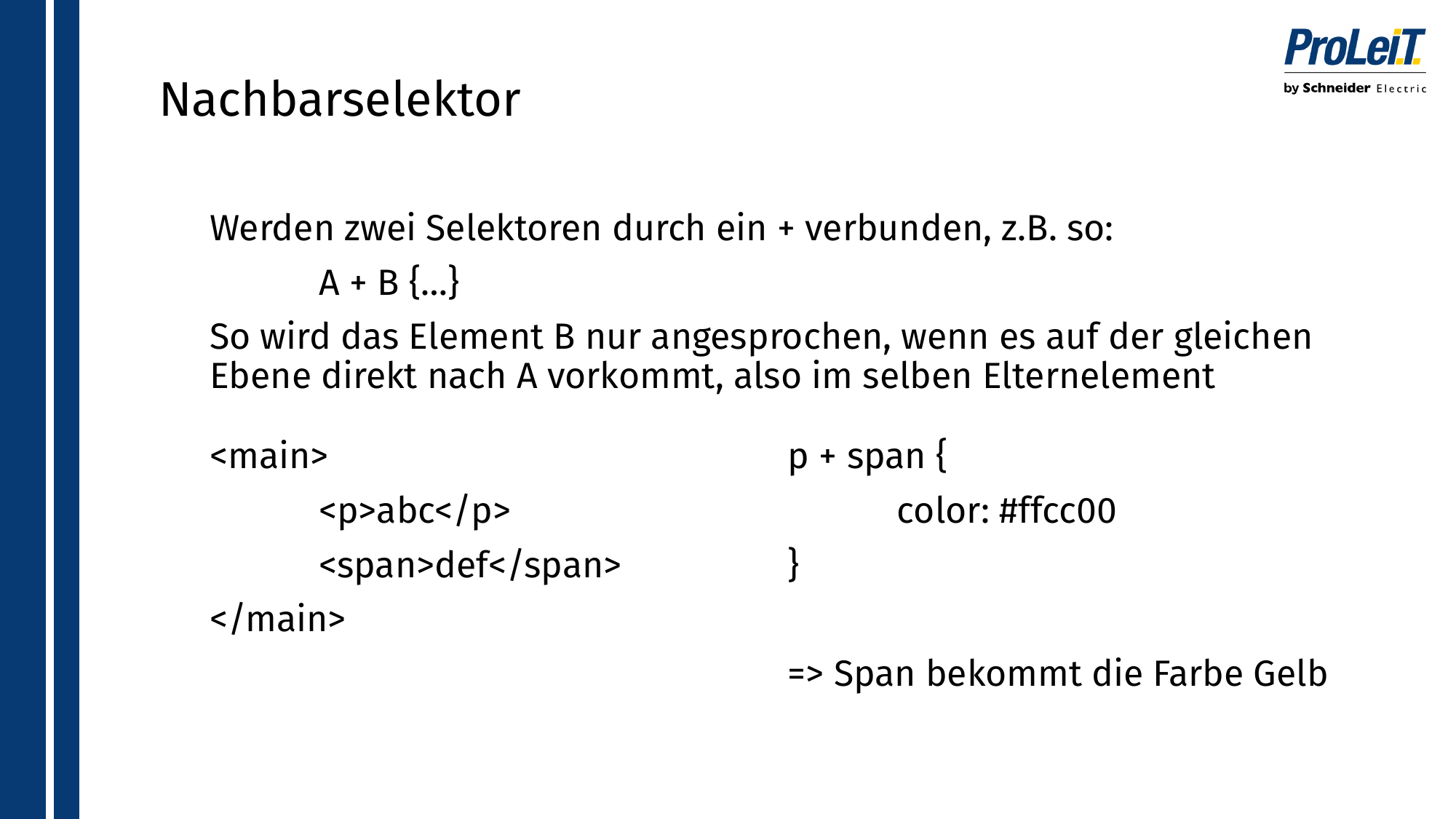

# Nachbarselektor
Werden zwei Selektoren durch ein + verbunden, z.B. so:
	A + B {…}
So wird das Element B nur angesprochen, wenn es auf der gleichen Ebene direkt nach A vorkommt, also im selben Elternelement
<main>
	<p>abc</p>
	<span>def</span>
</main>
p + span {
	color: #ffcc00
}

=> Span bekommt die Farbe Gelb